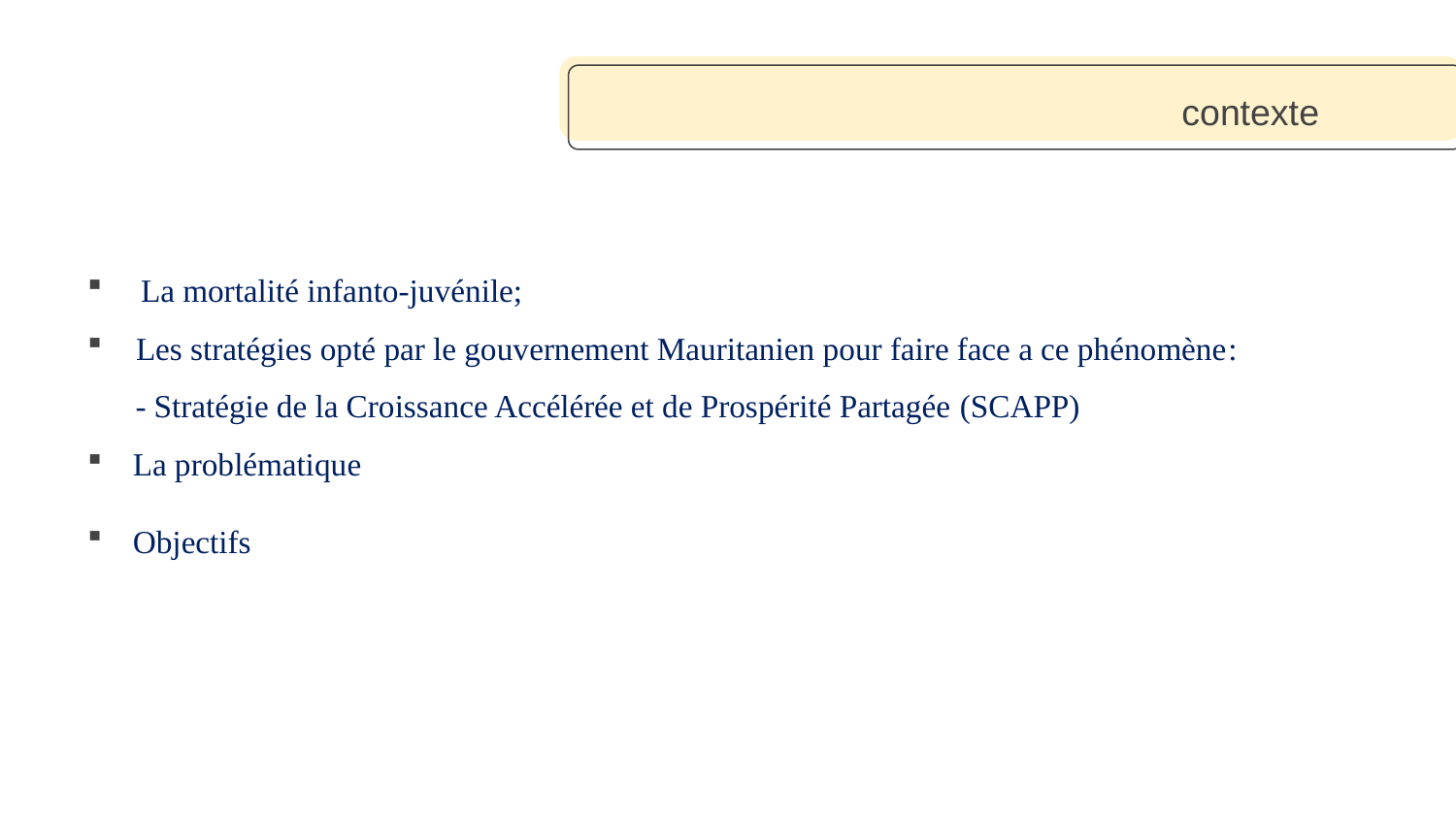

contexte
 La mortalité infanto-juvénile;
Les stratégies opté par le gouvernement Mauritanien pour faire face a ce phénomène:
      - Stratégie de la Croissance Accélérée et de Prospérité Partagée (SCAPP)
La problématique

Objectifs